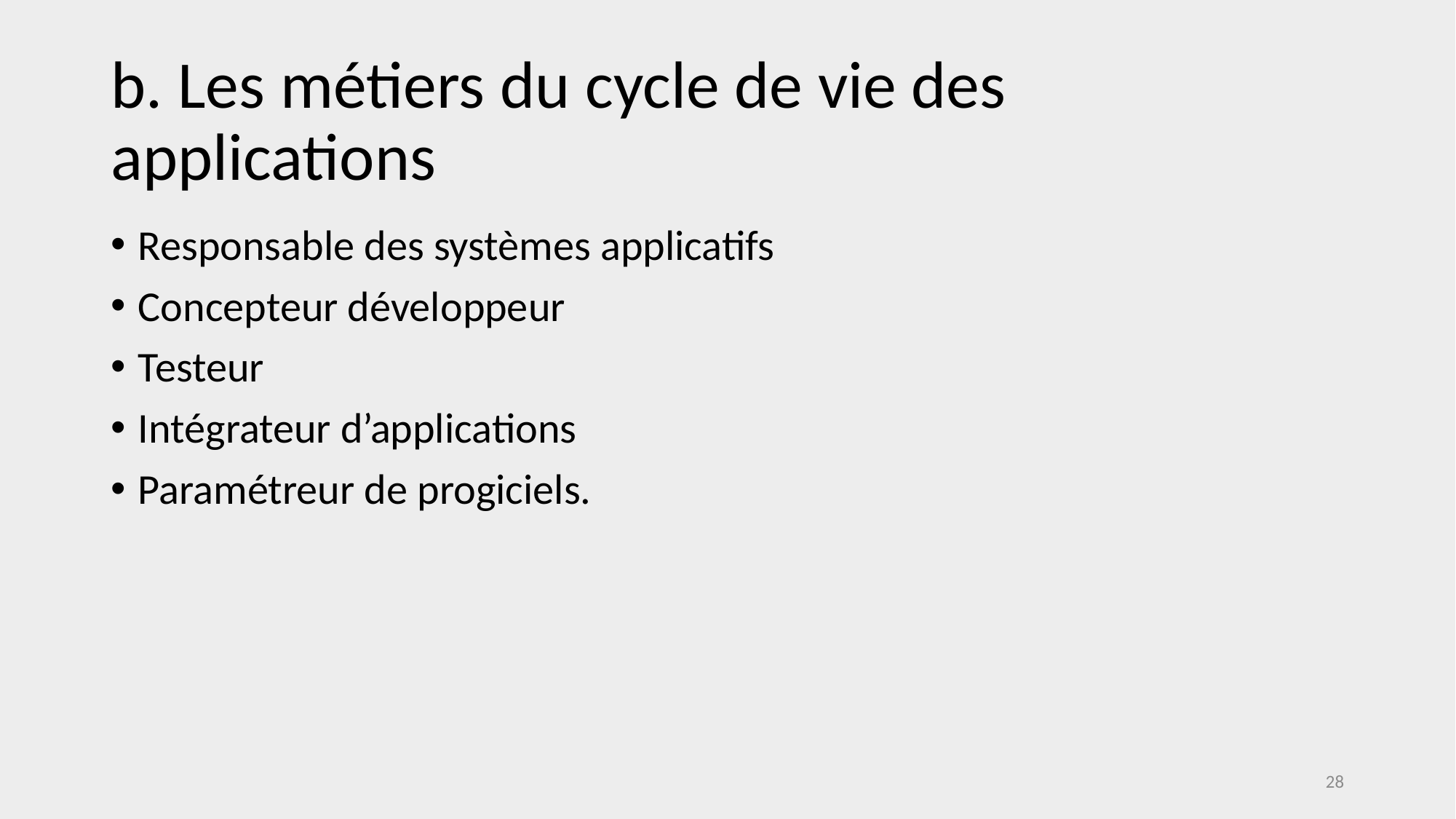

# b. Les métiers du cycle de vie des applications
Responsable des systèmes applicatifs
Concepteur développeur
Testeur
Intégrateur d’applications
Paramétreur de progiciels.
28